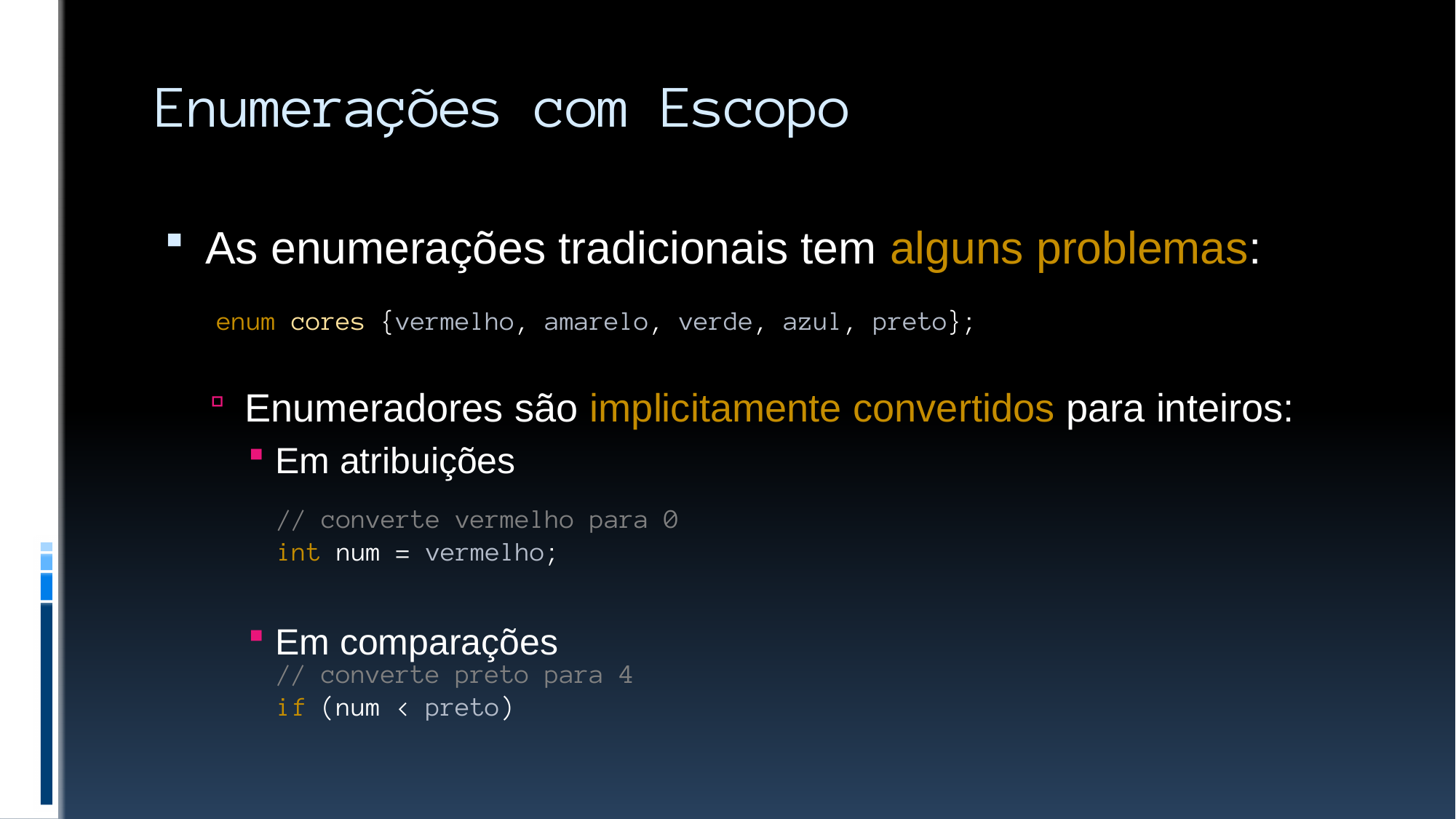

# Enumerações com Escopo
As enumerações tradicionais tem alguns problemas:

Enumeradores são implicitamente convertidos para inteiros:
Em atribuições

Em comparações
enum cores {vermelho, amarelo, verde, azul, preto};
// converte vermelho para 0
int num = vermelho;
// converte preto para 4
if (num < preto)